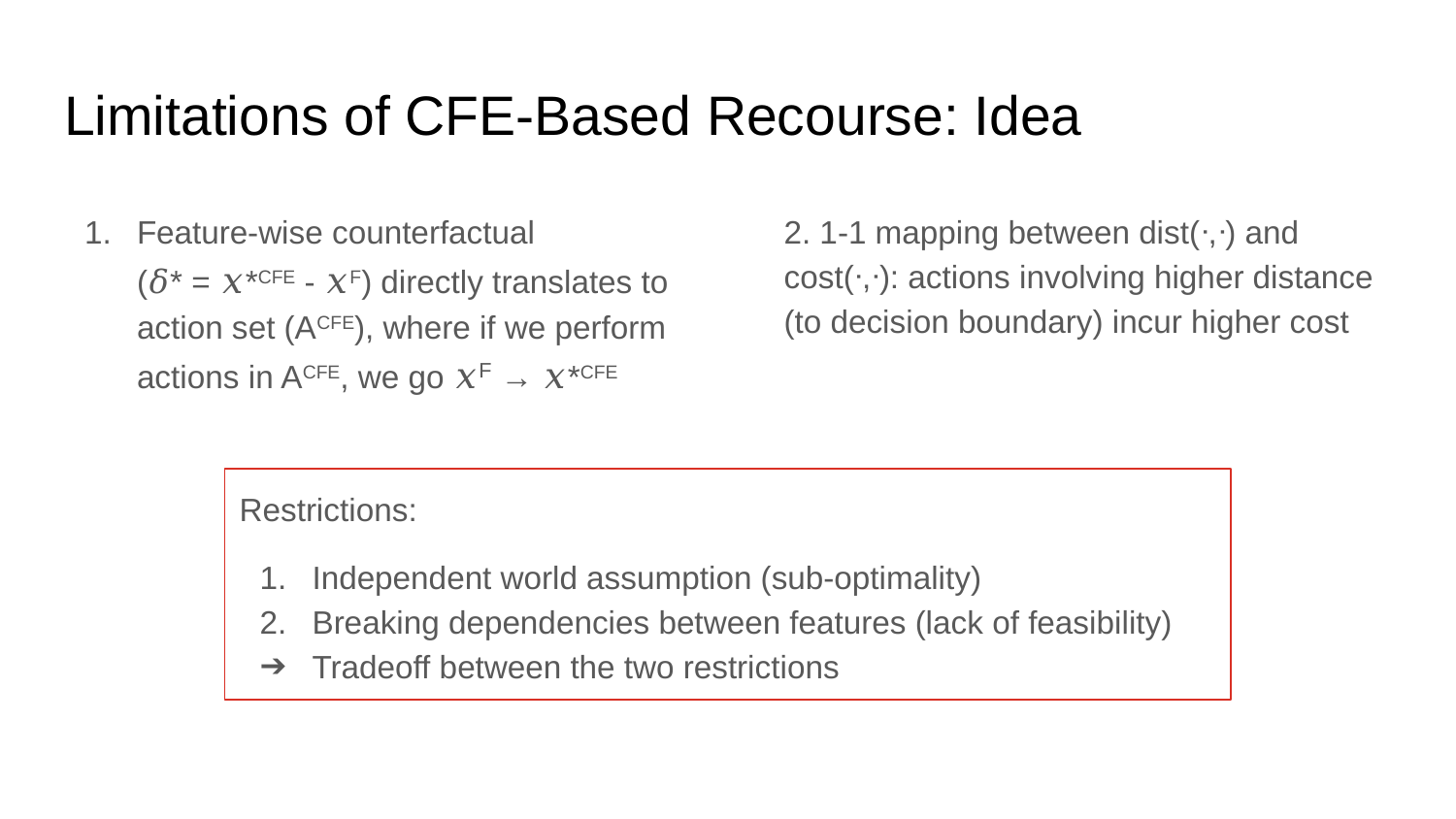

# Limitations of CFE-Based Recourse: Idea
Feature-wise counterfactual
(𝛿* = 𝑥*CFE - 𝑥F) directly translates to action set (ACFE), where if we perform actions in ACFE, we go 𝑥F → 𝑥*CFE

2. 1-1 mapping between dist(ᐧ,ᐧ) and cost(ᐧ,ᐧ): actions involving higher distance (to decision boundary) incur higher cost
Restrictions:
Independent world assumption (sub-optimality)
Breaking dependencies between features (lack of feasibility)
Tradeoff between the two restrictions